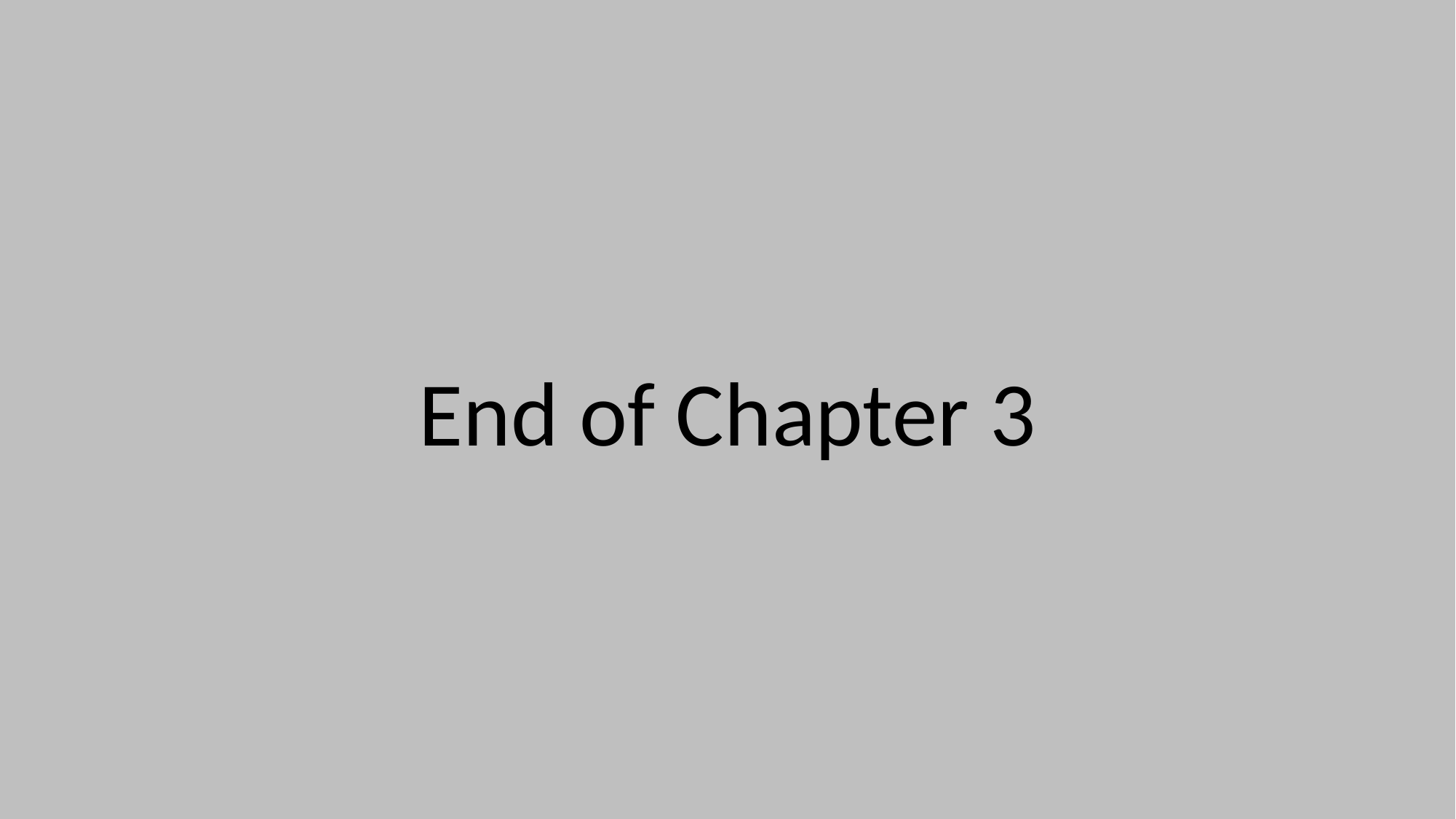

End of Chapter 3
#

U. Mahir Yıldırım
49